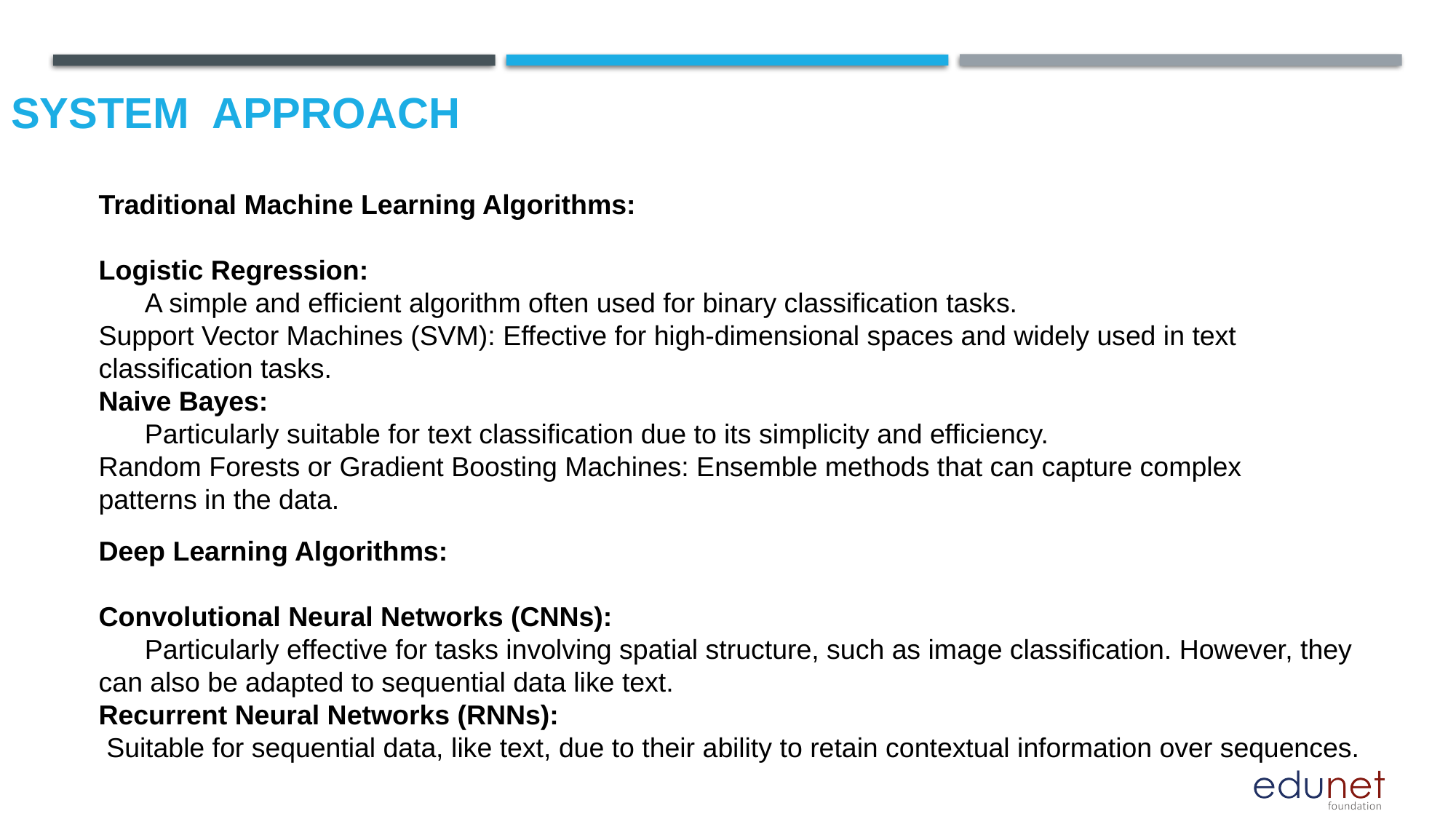

System  Approach
Traditional Machine Learning Algorithms:

Logistic Regression:
      A simple and efficient algorithm often used for binary classification tasks.
Support Vector Machines (SVM): Effective for high-dimensional spaces and widely used in text classification tasks.
Naive Bayes:
      Particularly suitable for text classification due to its simplicity and efficiency.
Random Forests or Gradient Boosting Machines: Ensemble methods that can capture complex patterns in the data.
Deep Learning Algorithms:

Convolutional Neural Networks (CNNs):
      Particularly effective for tasks involving spatial structure, such as image classification. However, they can also be adapted to sequential data like text.
Recurrent Neural Networks (RNNs):
 Suitable for sequential data, like text, due to their ability to retain contextual information over sequences.